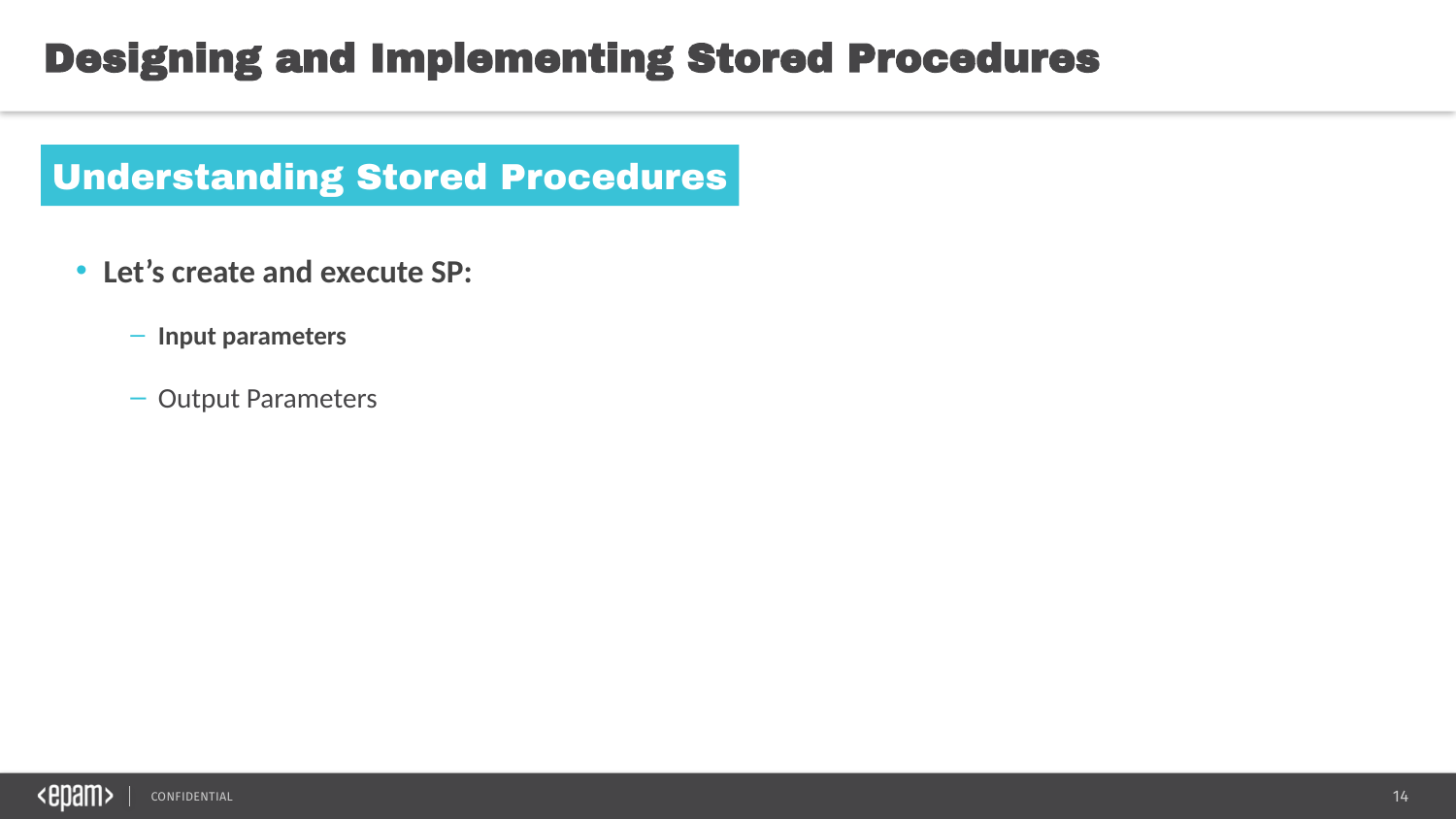

Designing and Implementing Stored Procedures
Understanding Stored Procedures
Let’s create and execute SP:
Input parameters
Output Parameters